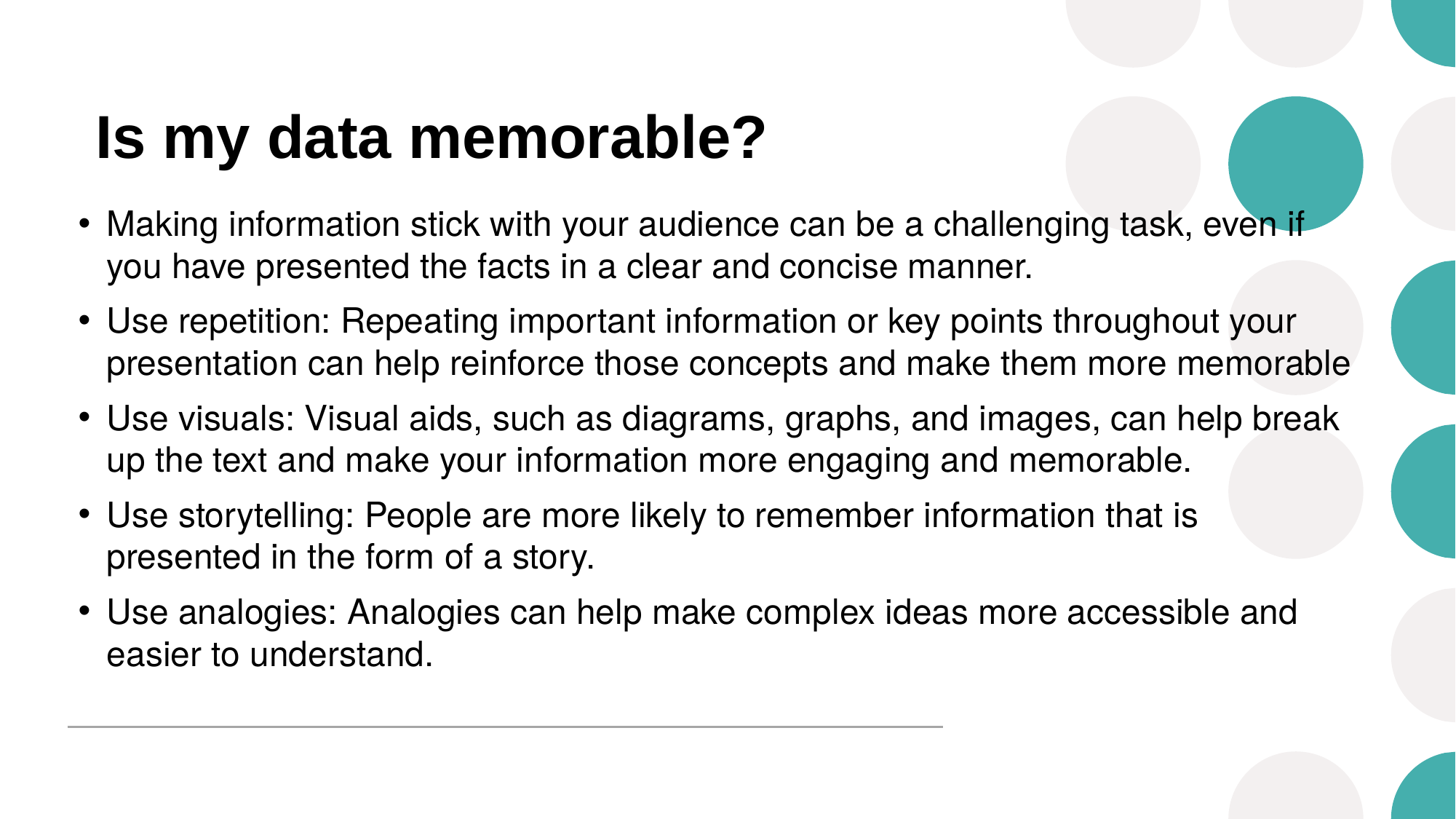

# Is my data memorable?
Making information stick with your audience can be a challenging task, even if you have presented the facts in a clear and concise manner.
Use repetition: Repeating important information or key points throughout your presentation can help reinforce those concepts and make them more memorable
Use visuals: Visual aids, such as diagrams, graphs, and images, can help break up the text and make your information more engaging and memorable.
Use storytelling: People are more likely to remember information that is presented in the form of a story.
Use analogies: Analogies can help make complex ideas more accessible and easier to understand.